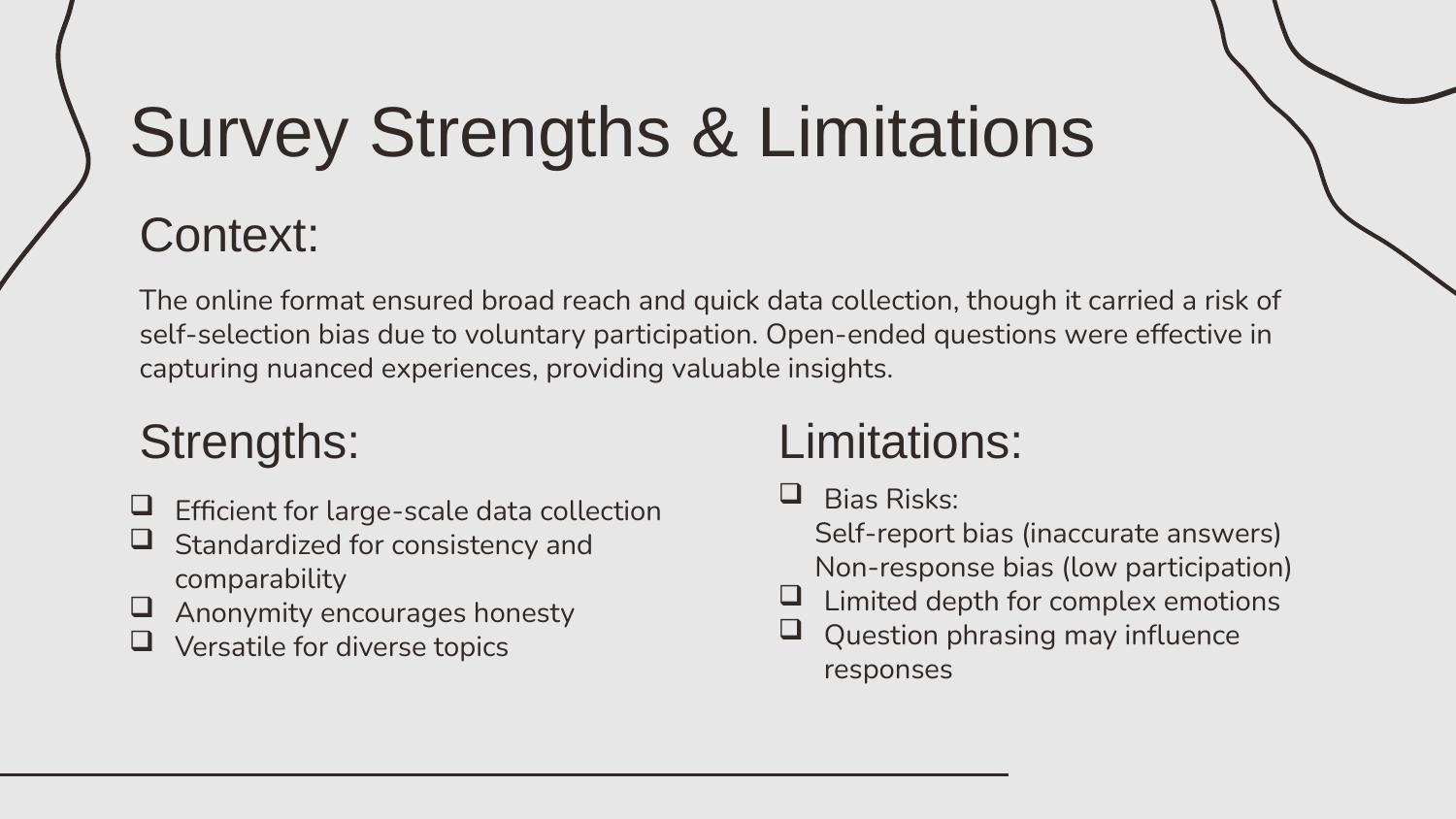

Survey Strengths & Limitations
Context:
The online format ensured broad reach and quick data collection, though it carried a risk of self-selection bias due to voluntary participation. Open-ended questions were effective in capturing nuanced experiences, providing valuable insights.
Strengths:
Limitations:
Bias Risks:
     Self-report bias (inaccurate answers)
     Non-response bias (low participation)
Limited depth for complex emotions
Question phrasing may influence responses

Efficient for large-scale data collection
Standardized for consistency and comparability
Anonymity encourages honesty
Versatile for diverse topics